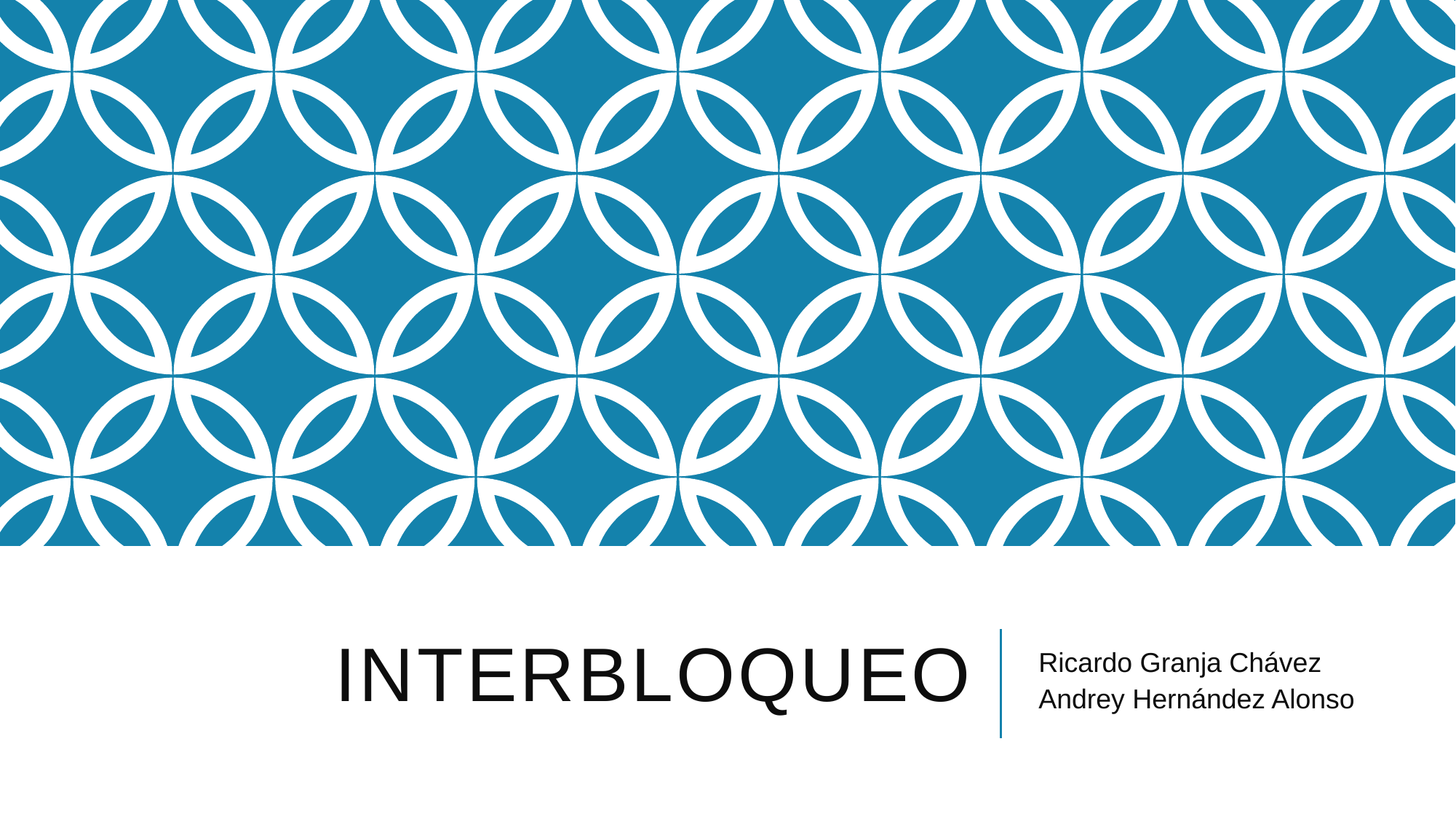

# Interbloqueo
Ricardo Granja Chávez
Andrey Hernández Alonso